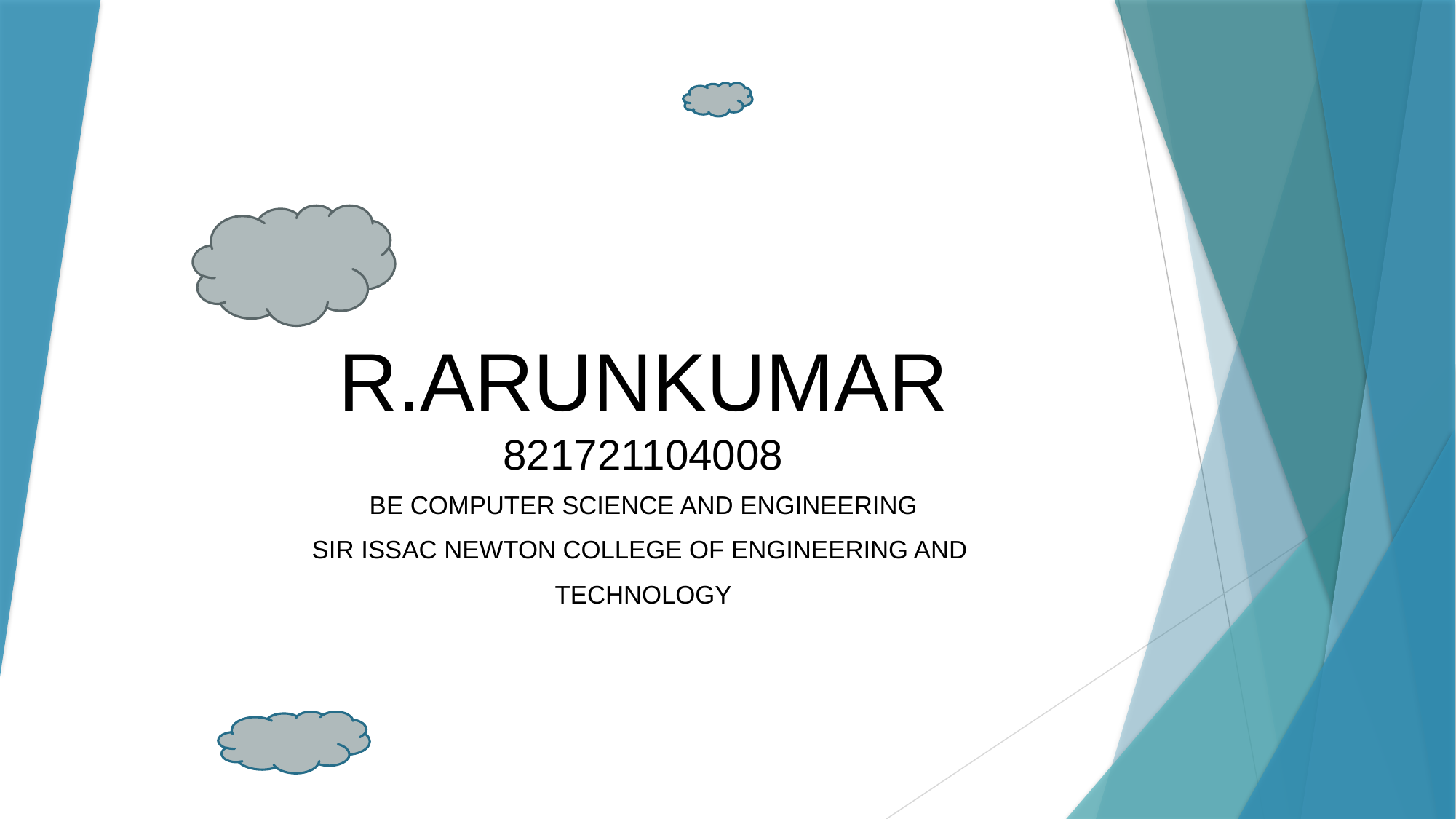

# R.ARUNKUMAR 821721104008
BE COMPUTER SCIENCE AND ENGINEERING
SIR ISSAC NEWTON COLLEGE OF ENGINEERING AND
TECHNOLOGY